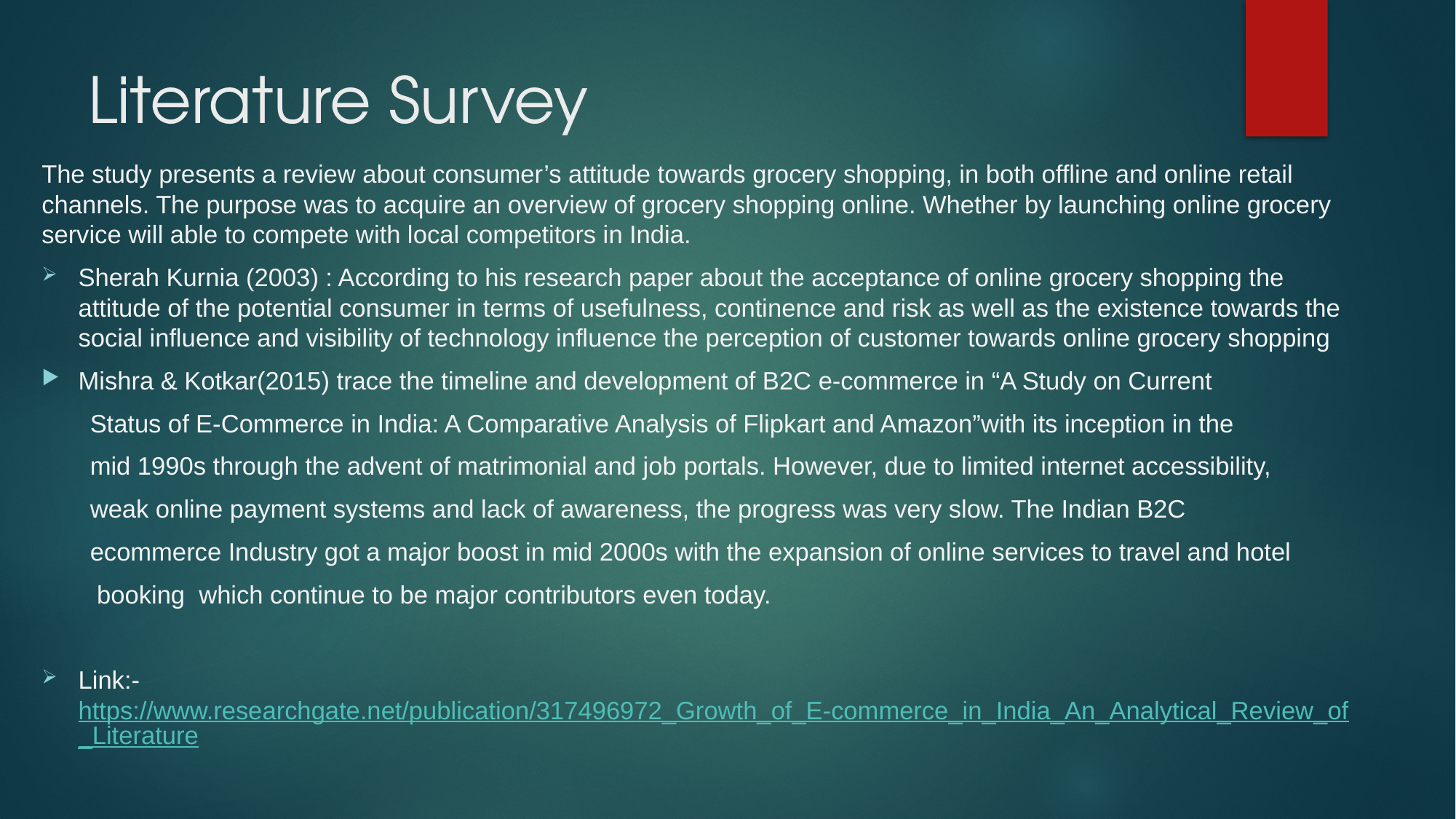

# Literature Survey
The study presents a review about consumer’s attitude towards grocery shopping, in both offline and online retail channels. The purpose was to acquire an overview of grocery shopping online. Whether by launching online grocery service will able to compete with local competitors in India.
Sherah Kurnia (2003) : According to his research paper about the acceptance of online grocery shopping the attitude of the potential consumer in terms of usefulness, continence and risk as well as the existence towards the social influence and visibility of technology influence the perception of customer towards online grocery shopping
Mishra & Kotkar(2015) trace the timeline and development of B2C e-commerce in “A Study on Current
       Status of E-Commerce in India: A Comparative Analysis of Flipkart and Amazon”with its inception in the
       mid 1990s through the advent of matrimonial and job portals. However, due to limited internet accessibility,
       weak online payment systems and lack of awareness, the progress was very slow. The Indian B2C
       ecommerce Industry got a major boost in mid 2000s with the expansion of online services to travel and hotel
        booking  which continue to be major contributors even today.

Link:-https://www.researchgate.net/publication/317496972_Growth_of_E-commerce_in_India_An_Analytical_Review_of_Literature